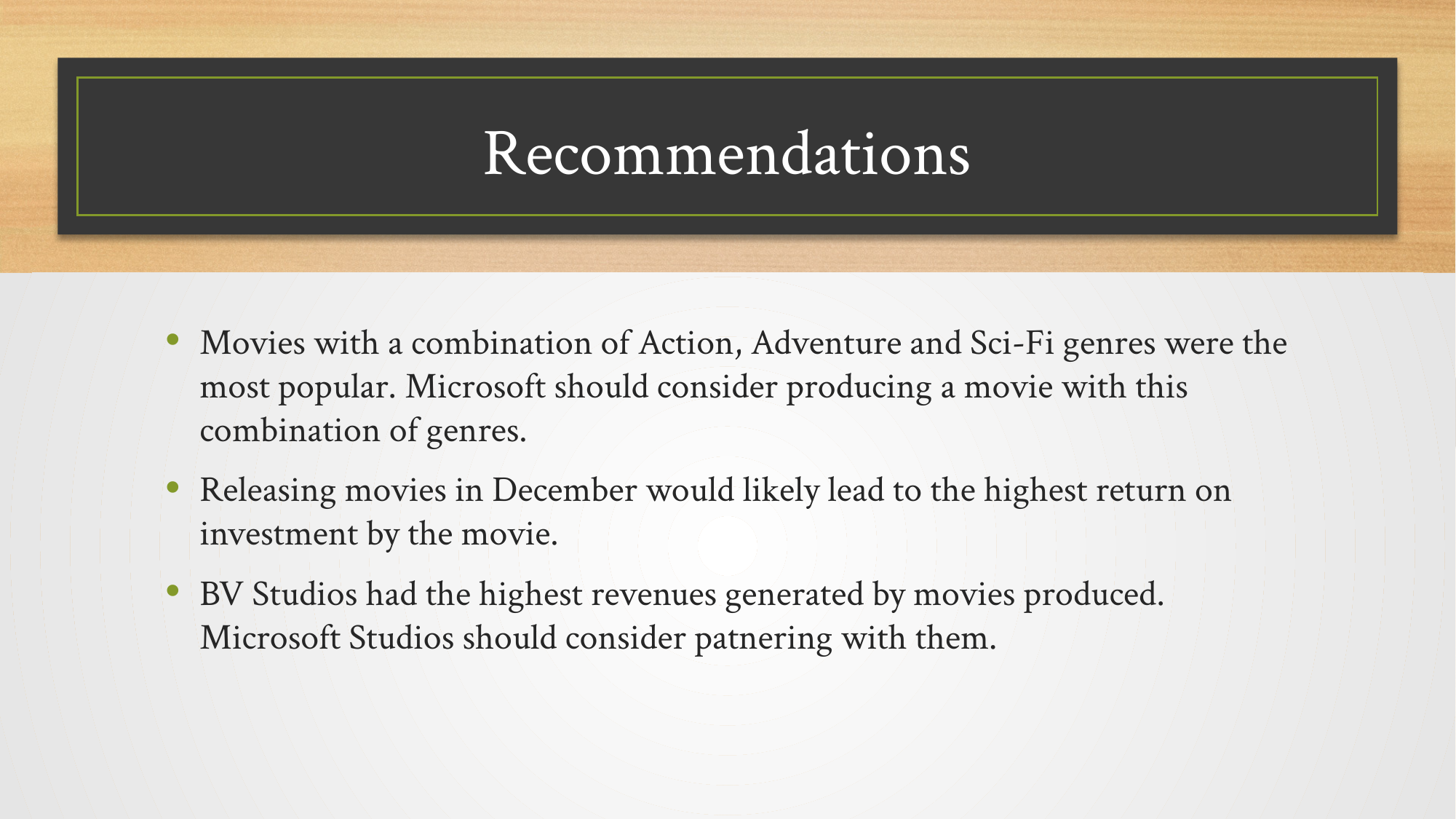

# Recommendations

Movies with a combination of Action, Adventure and Sci-Fi genres were the most popular. Microsoft should consider producing a movie with this combination of genres.
Releasing movies in December would likely lead to the highest return on investment by the movie.
BV Studios had the highest revenues generated by movies produced. Microsoft Studios should consider patnering with them.